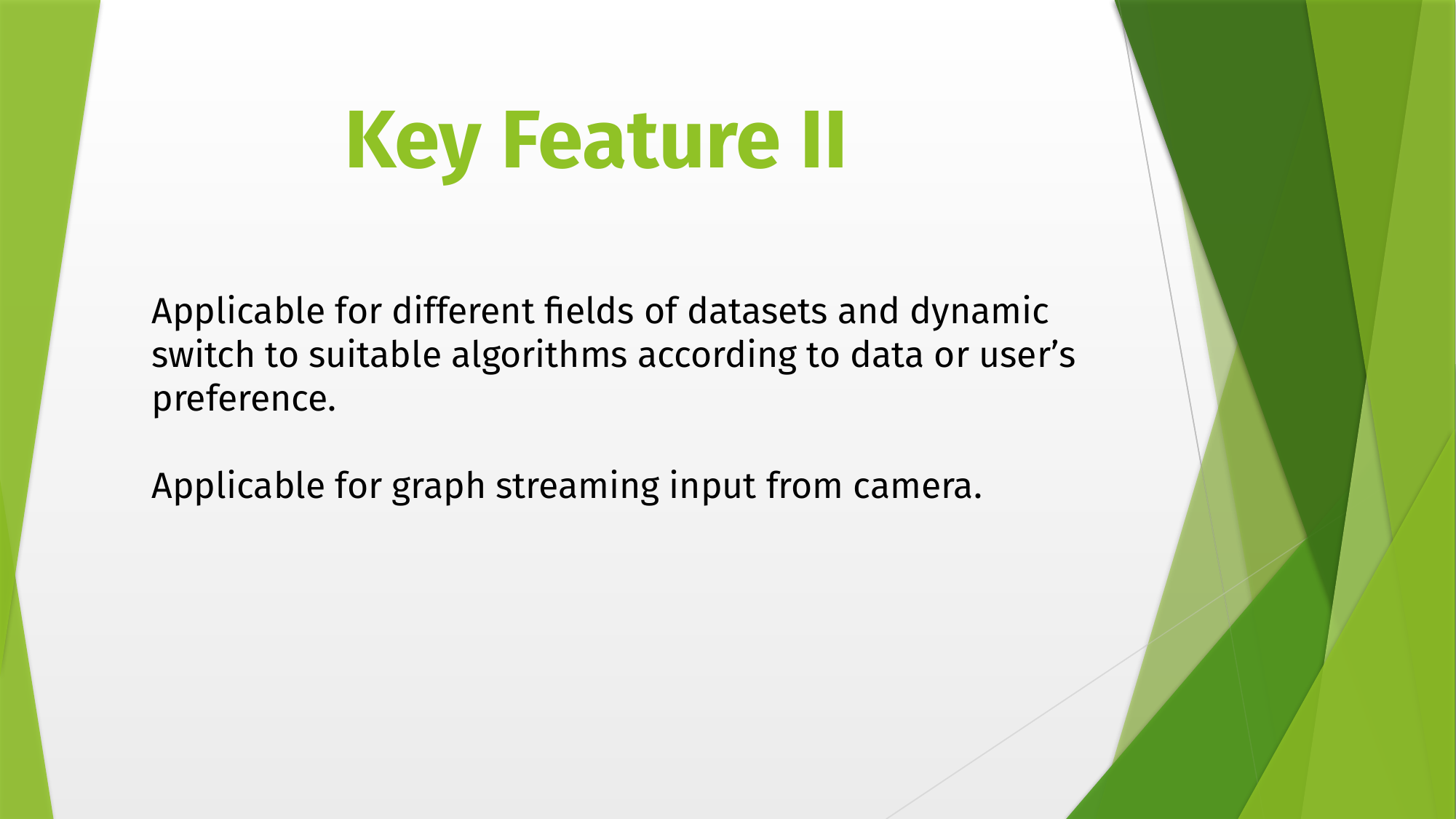

Key Feature II
Applicable for different fields of datasets and dynamic switch to suitable algorithms according to data or user’s preference.

Applicable for graph streaming input from camera.